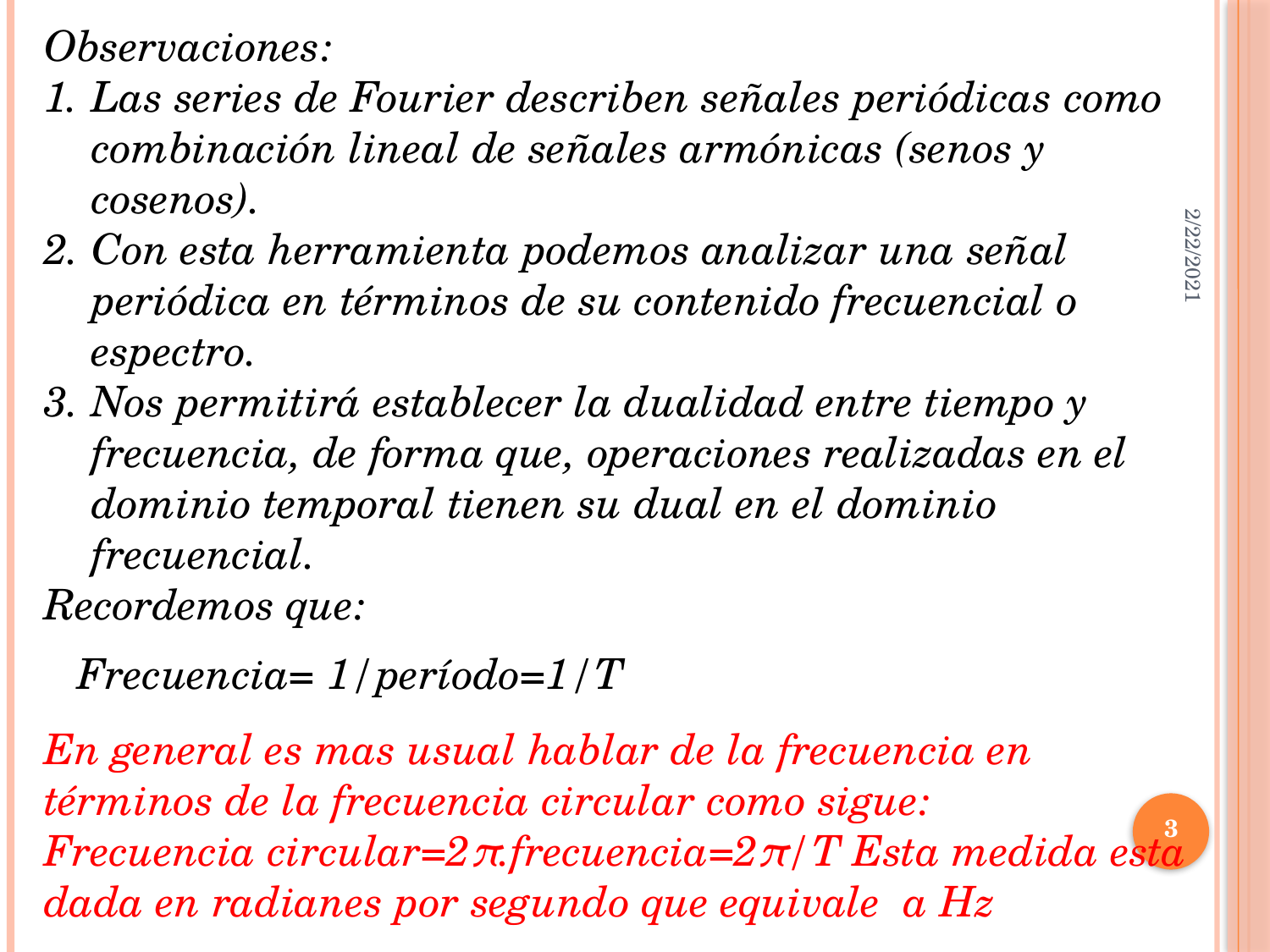

Observaciones:
Las series de Fourier describen señales periódicas como combinación lineal de señales armónicas (senos y cosenos).
Con esta herramienta podemos analizar una señal periódica en términos de su contenido frecuencial o espectro.
Nos permitirá establecer la dualidad entre tiempo y frecuencia, de forma que, operaciones realizadas en el dominio temporal tienen su dual en el dominio frecuencial.
Recordemos que:
2/22/2021
Frecuencia= 1/período=1/T
En general es mas usual hablar de la frecuencia en términos de la frecuencia circular como sigue:
Frecuencia circular=2π.frecuencia=2π/T Esta medida esta dada en radianes por segundo que equivale  a Hz
3